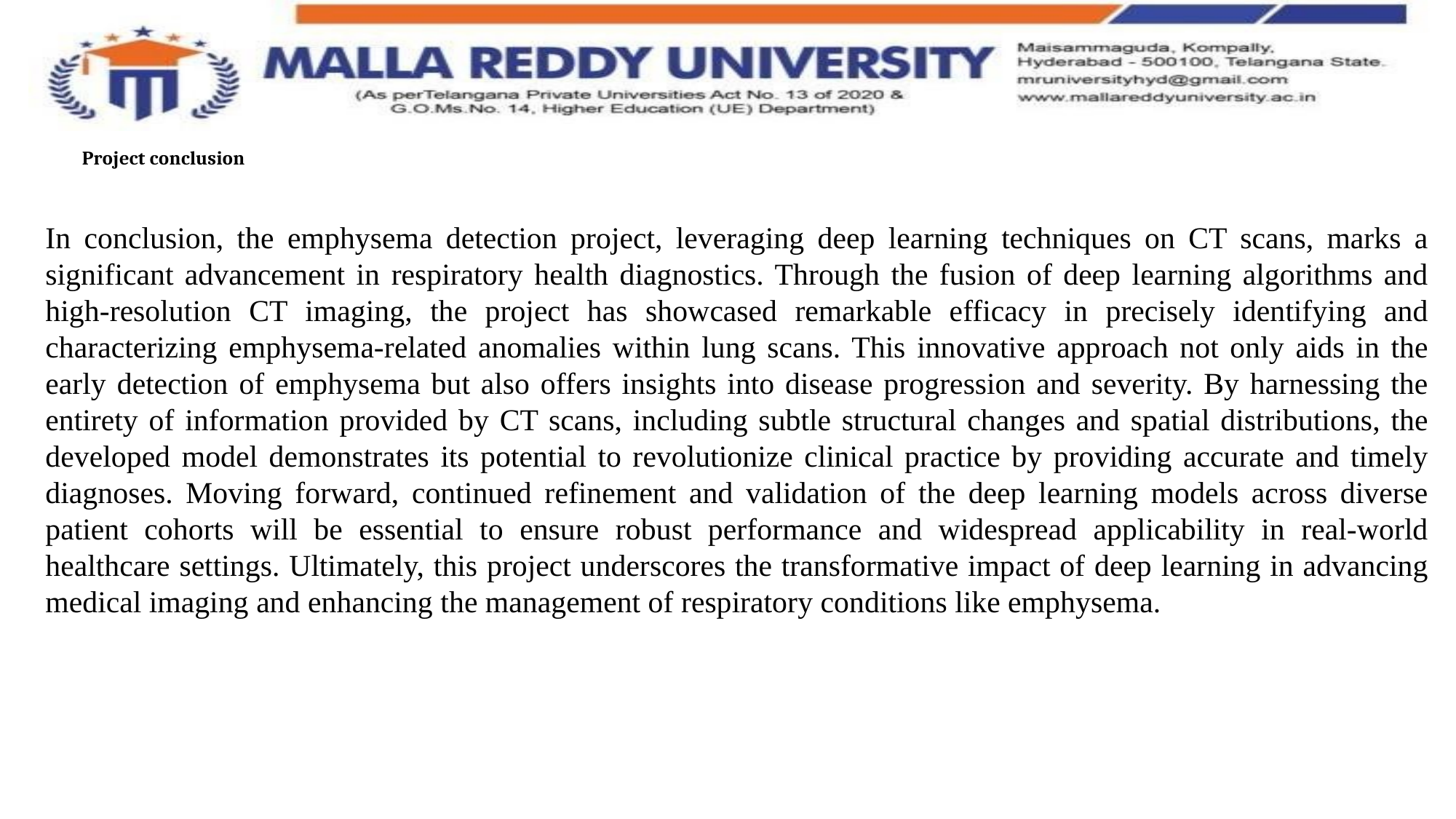

# Project conclusion
In conclusion, the emphysema detection project, leveraging deep learning techniques on CT scans, marks a significant advancement in respiratory health diagnostics. Through the fusion of deep learning algorithms and high-resolution CT imaging, the project has showcased remarkable efficacy in precisely identifying and characterizing emphysema-related anomalies within lung scans. This innovative approach not only aids in the early detection of emphysema but also offers insights into disease progression and severity. By harnessing the entirety of information provided by CT scans, including subtle structural changes and spatial distributions, the developed model demonstrates its potential to revolutionize clinical practice by providing accurate and timely diagnoses. Moving forward, continued refinement and validation of the deep learning models across diverse patient cohorts will be essential to ensure robust performance and widespread applicability in real-world healthcare settings. Ultimately, this project underscores the transformative impact of deep learning in advancing medical imaging and enhancing the management of respiratory conditions like emphysema.